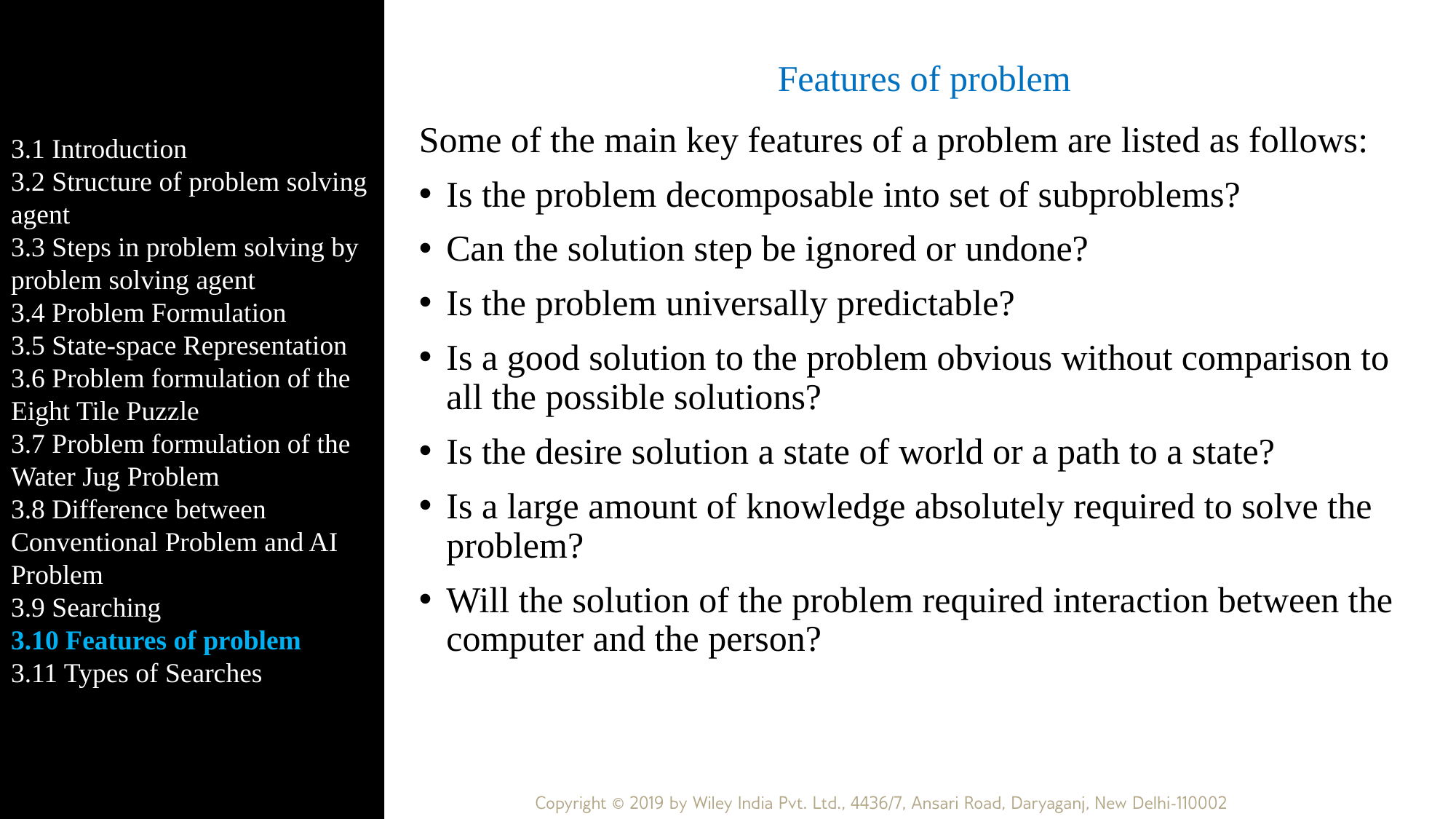

3.1 Introduction
3.2 Structure of problem solving agent
3.3 Steps in problem solving by problem solving agent
3.4 Problem Formulation
3.5 State-space Representation
3.6 Problem formulation of the Eight Tile Puzzle
3.7 Problem formulation of the Water Jug Problem
3.8 Difference between Conventional Problem and AI Problem
3.9 Searching
3.10 Features of problem
3.11 Types of Searches
# Features of problem
Some of the main key features of a problem are listed as follows:
Is the problem decomposable into set of subproblems?
Can the solution step be ignored or undone?
Is the problem universally predictable?
Is a good solution to the problem obvious without comparison to all the possible solutions?
Is the desire solution a state of world or a path to a state?
Is a large amount of knowledge absolutely required to solve the problem?
Will the solution of the problem required interaction between the computer and the person?

Copyright © 2019 by Wiley India Pvt. Ltd., 4436/7, Ansari Road, Daryaganj, New Delhi-110002